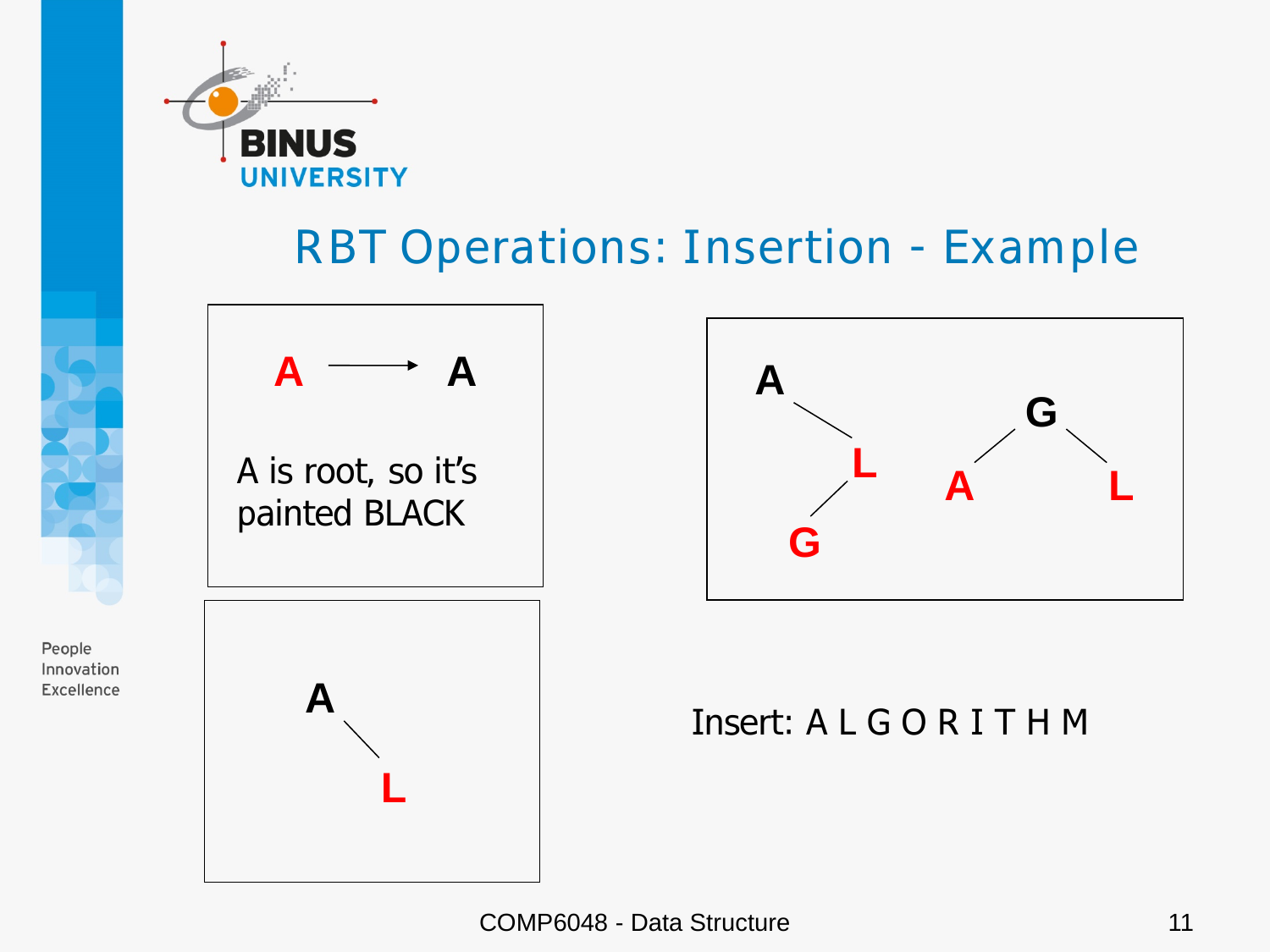

# RBT Operations: Insertion - Example

A
A

A is root, so it’s painted BLACK

A

L

G
G

A
L

A

L
Insert: A L G O R I T H M
COMP6048 - Data Structure
11